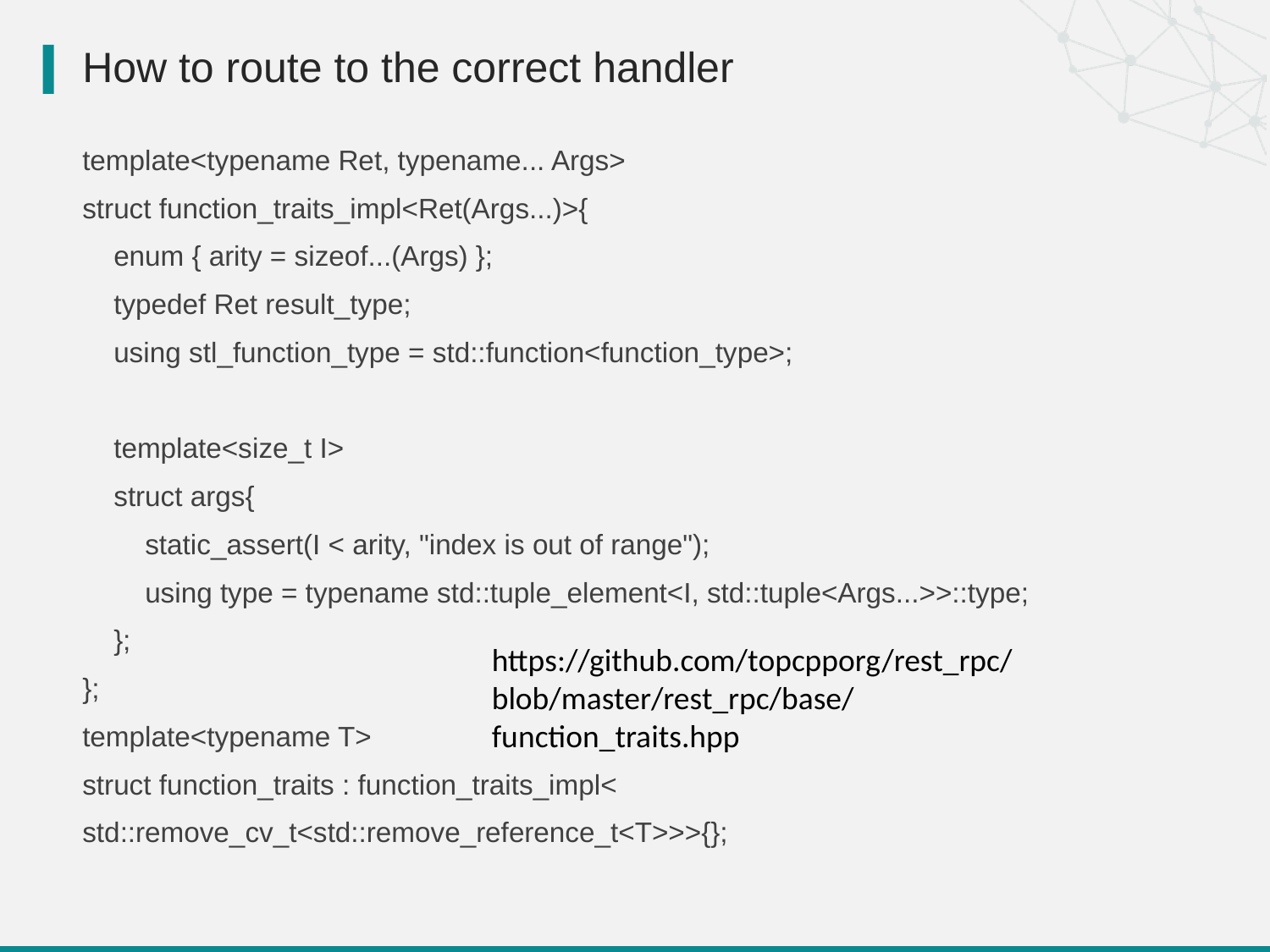

# How to route to the correct handler
template<typename Ret, typename... Args>
struct function_traits_impl<Ret(Args...)>{
    enum { arity = sizeof...(Args) };
    typedef Ret result_type;
    using stl_function_type = std::function<function_type>;

    template<size_t I>
    struct args{
        static_assert(I < arity, "index is out of range");
        using type = typename std::tuple_element<I, std::tuple<Args...>>::type;
    };
};
template<typename T>
struct function_traits : function_traits_impl<
std::remove_cv_t<std::remove_reference_t<T>>>{};
https://github.com/topcpporg/rest_rpc/blob/master/rest_rpc/base/function_traits.hpp